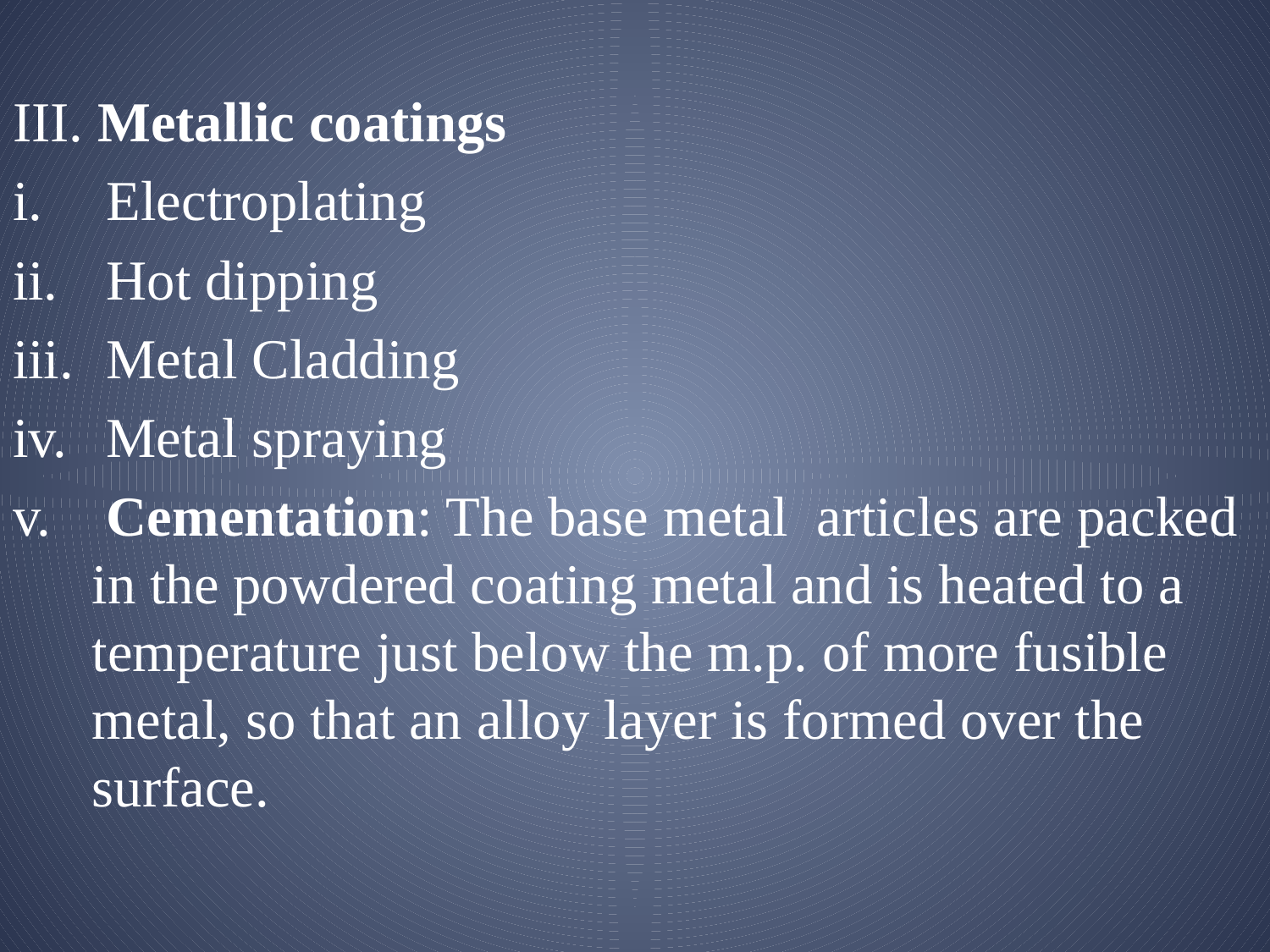

III. Metallic coatings
 Electroplating
 Hot dipping
 Metal Cladding
 Metal spraying
 Cementation: The base metal  articles are packed in the powdered coating metal and is heated to a temperature just below the m.p. of more fusible metal, so that an alloy layer is formed over the surface.